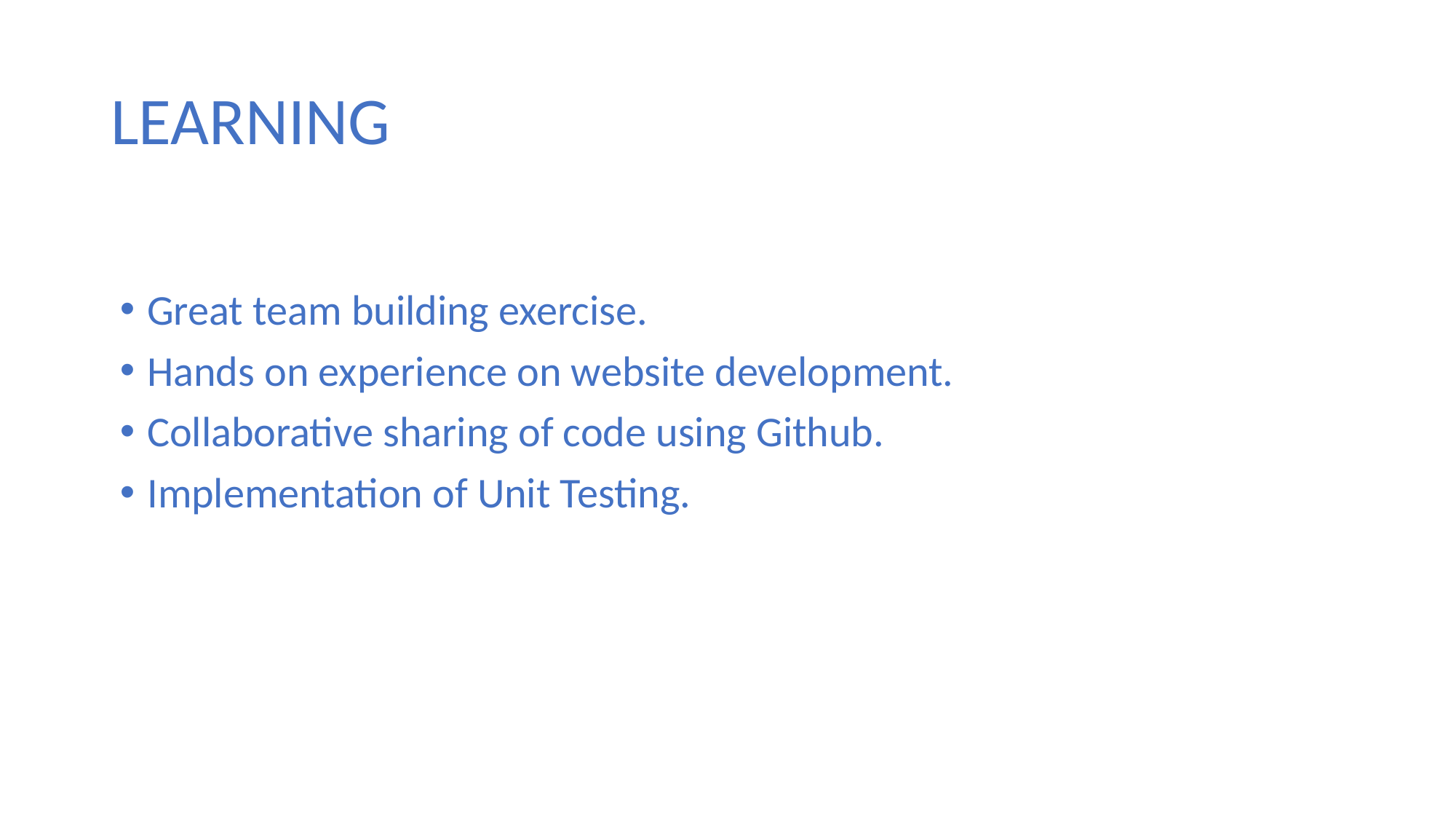

# LEARNING
Great team building exercise.
Hands on experience on website development.
Collaborative sharing of code using Github.
Implementation of Unit Testing.